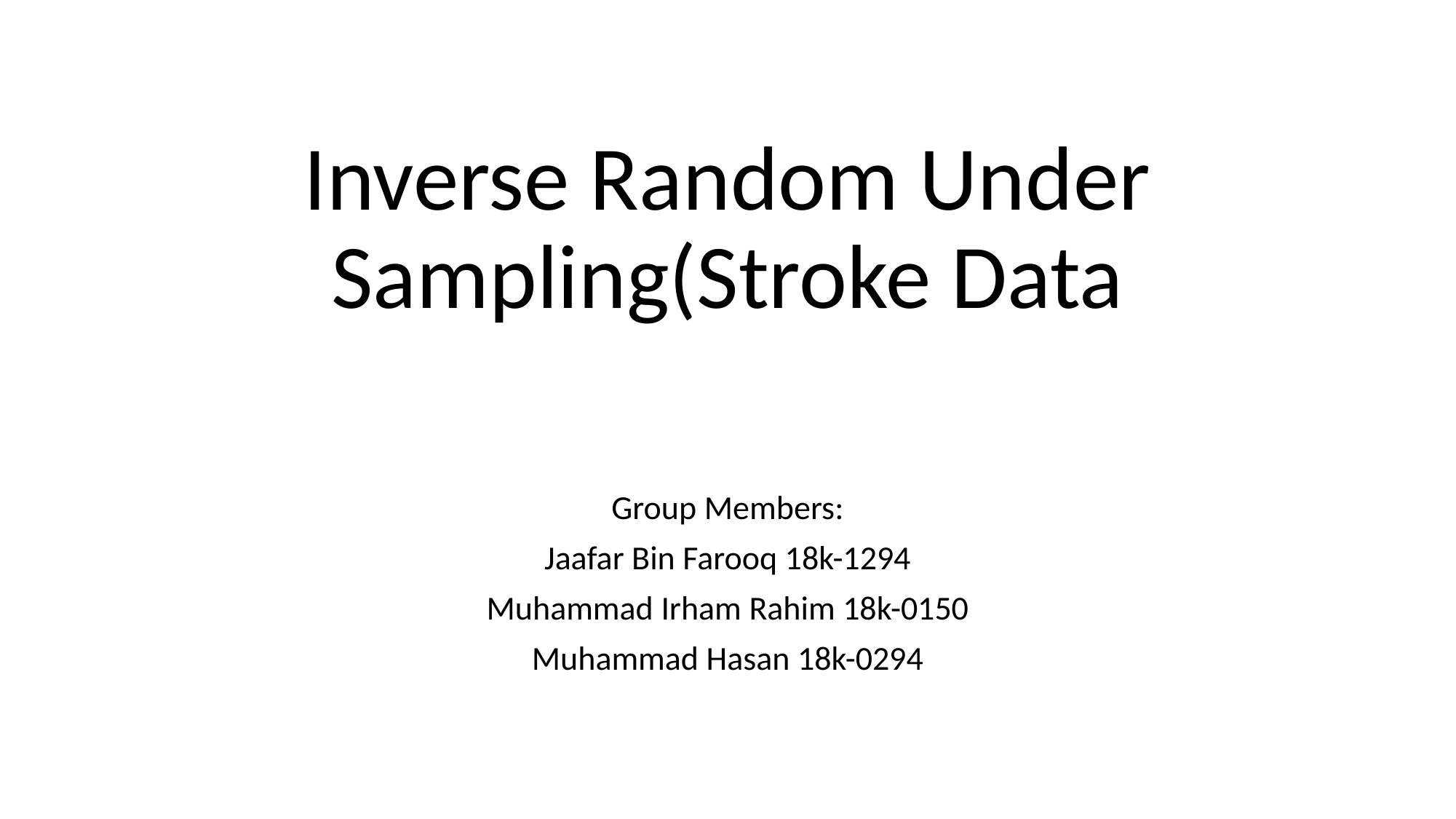

# Inverse Random Under Sampling(Stroke Data
Group Members:
Jaafar Bin Farooq 18k-1294
Muhammad Irham Rahim 18k-0150
Muhammad Hasan 18k-0294